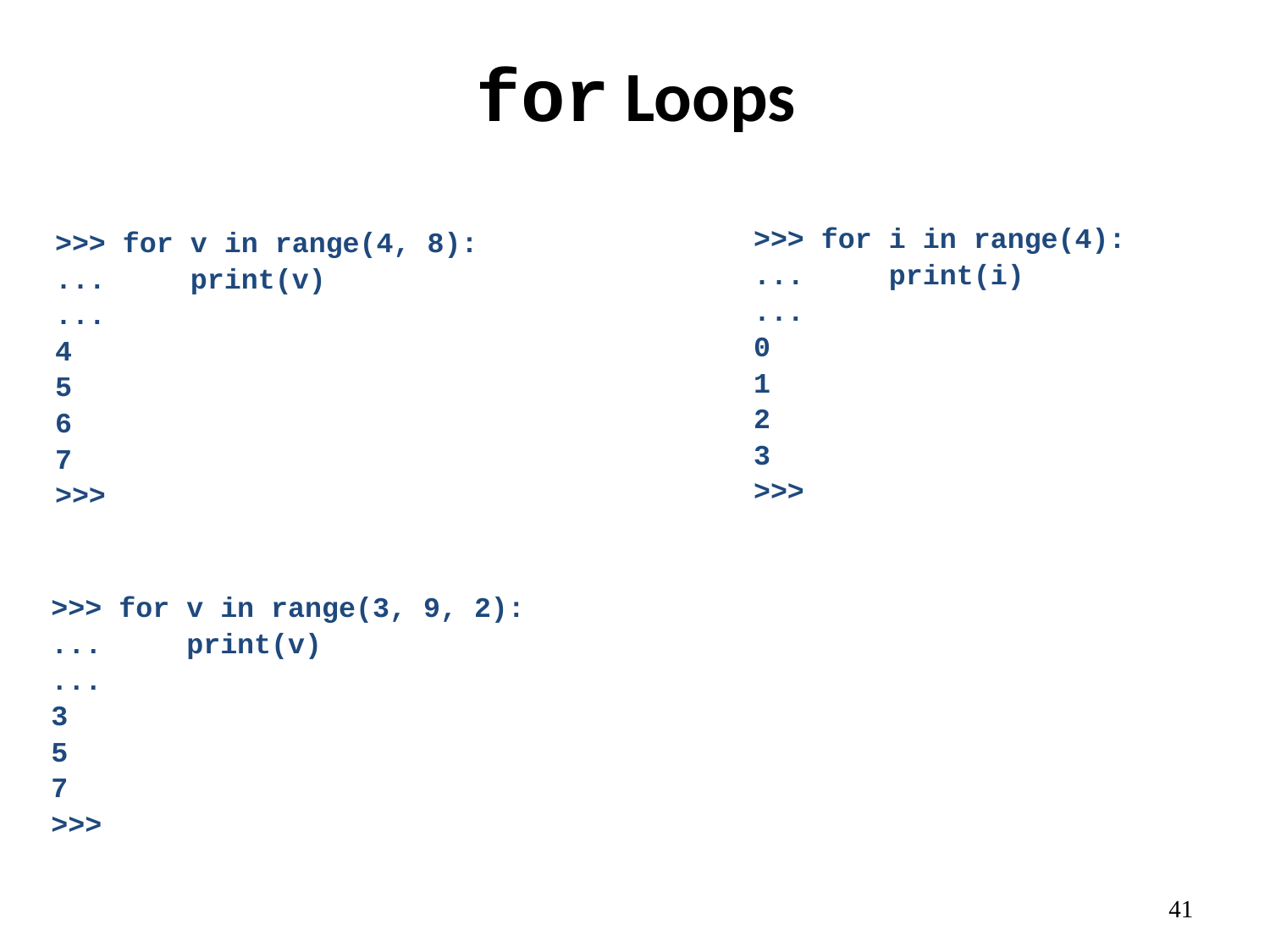

# for Loops

>>> for i in range(4):
...     print(i)
...
0
1
2
3
>>>

>>> for v in range(4, 8):
...     print(v)
...
4
5
6
7
>>>

>>> for v in range(3, 9, 2):
...     print(v)
...
3
5
7
>>>
41